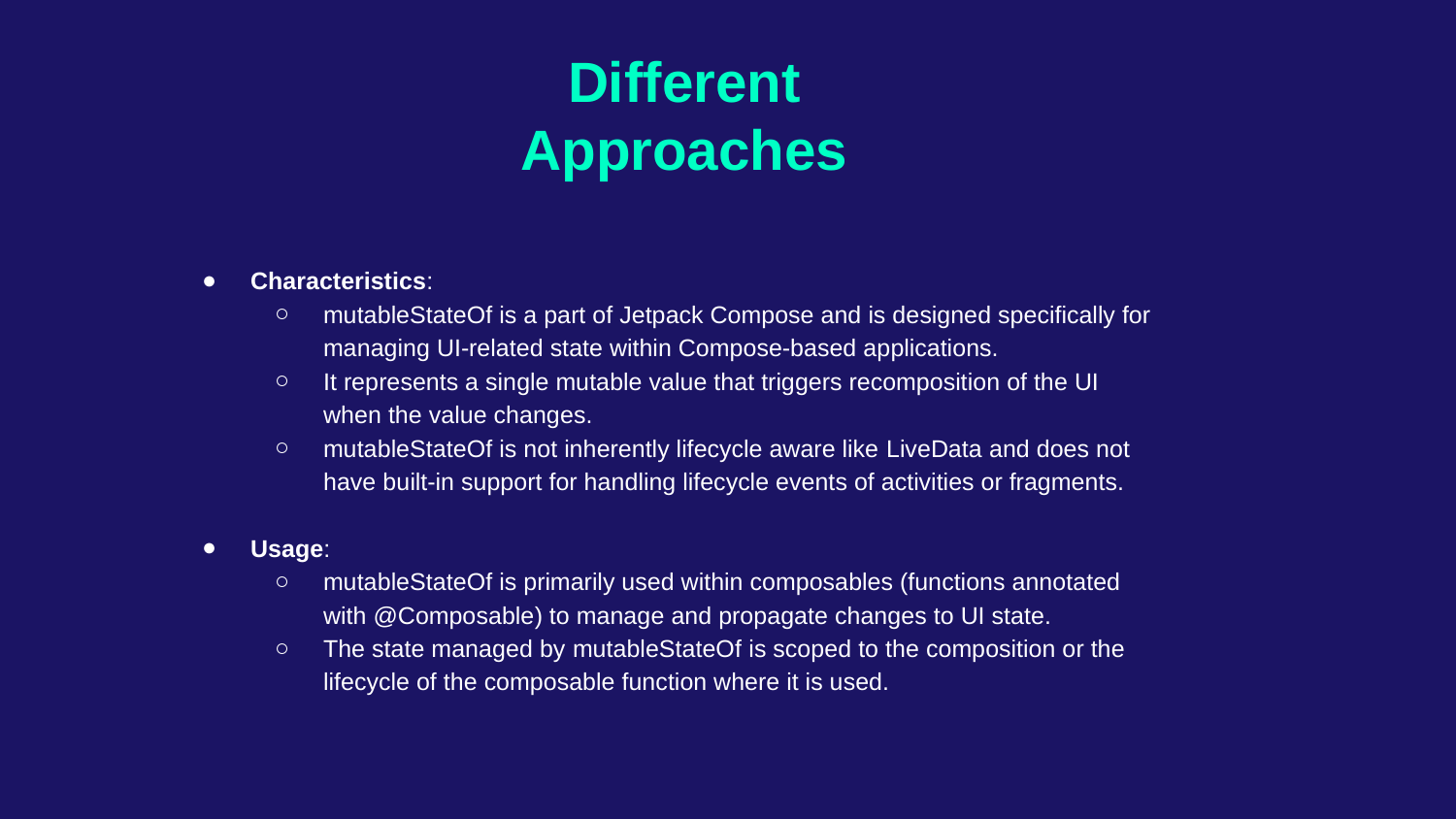

Different Approaches
Characteristics:
mutableStateOf is a part of Jetpack Compose and is designed specifically for managing UI-related state within Compose-based applications.
It represents a single mutable value that triggers recomposition of the UI when the value changes.
mutableStateOf is not inherently lifecycle aware like LiveData and does not have built-in support for handling lifecycle events of activities or fragments.
Usage:
mutableStateOf is primarily used within composables (functions annotated with @Composable) to manage and propagate changes to UI state.
The state managed by mutableStateOf is scoped to the composition or the lifecycle of the composable function where it is used.